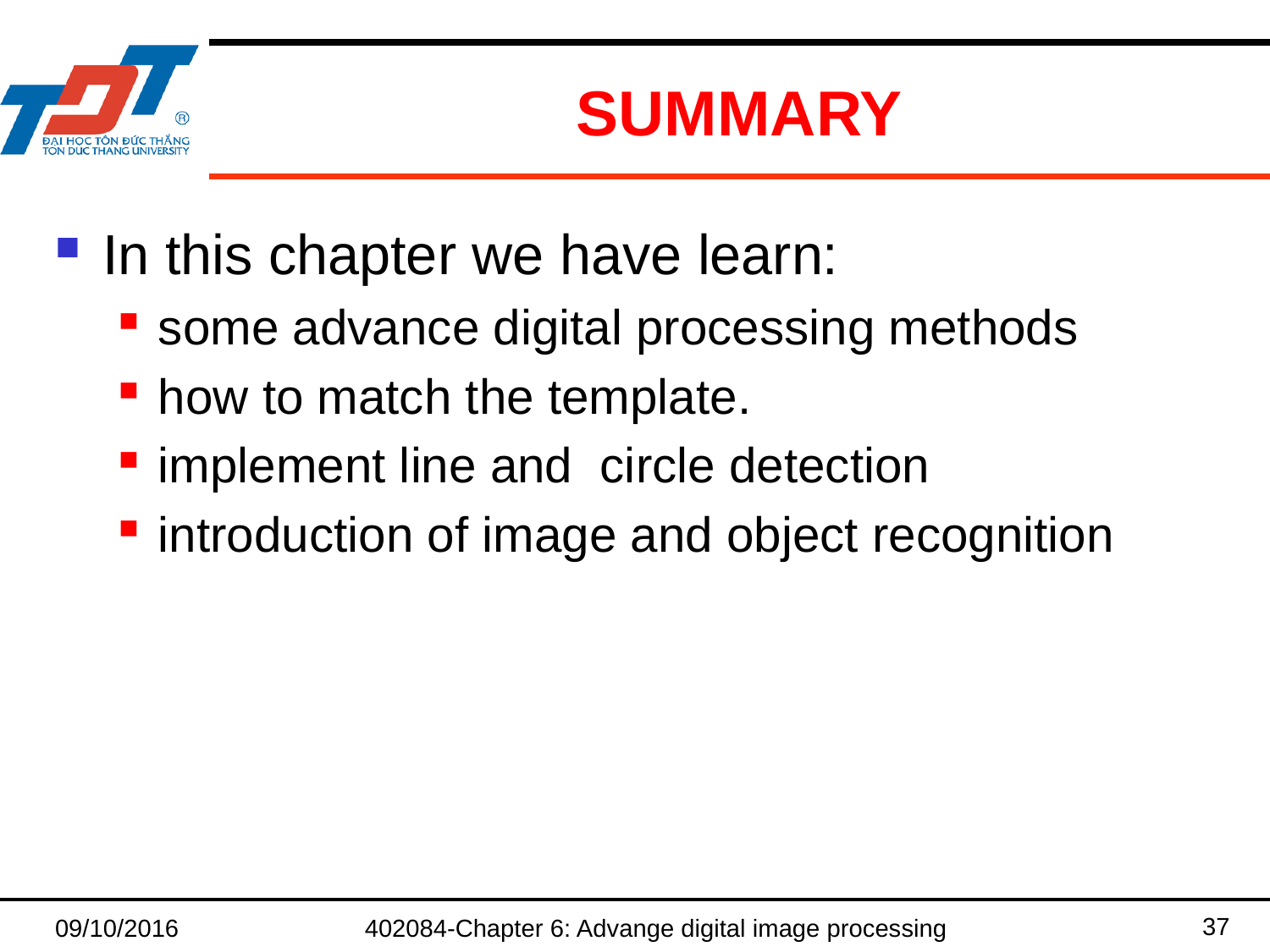

# SUMMARY
In this chapter we have learn:
some advance digital processing methods
how to match the template.
implement line and  circle detection
introduction of image and object recognition

37
09/10/2016
402084-Chapter 6: Advange digital image processing